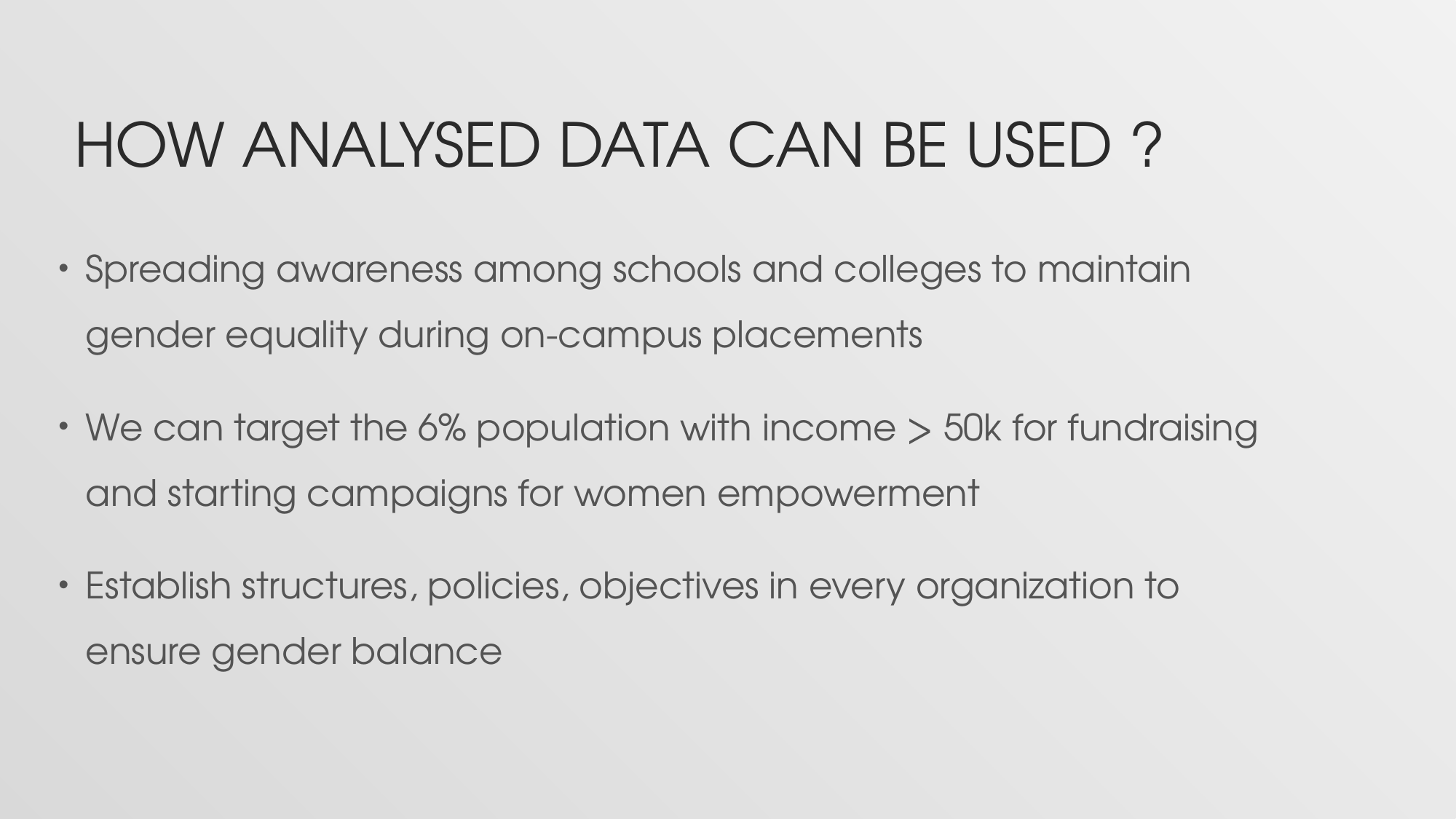

# HOW ANALYSED DATA CAN BE USED ?
Spreading awareness among schools and colleges to maintain gender equality during on-campus placements
We can target the 6% population with income > 50k for fundraising and starting campaigns for women empowerment
Establish structures, policies, objectives in every organization to ensure gender balance